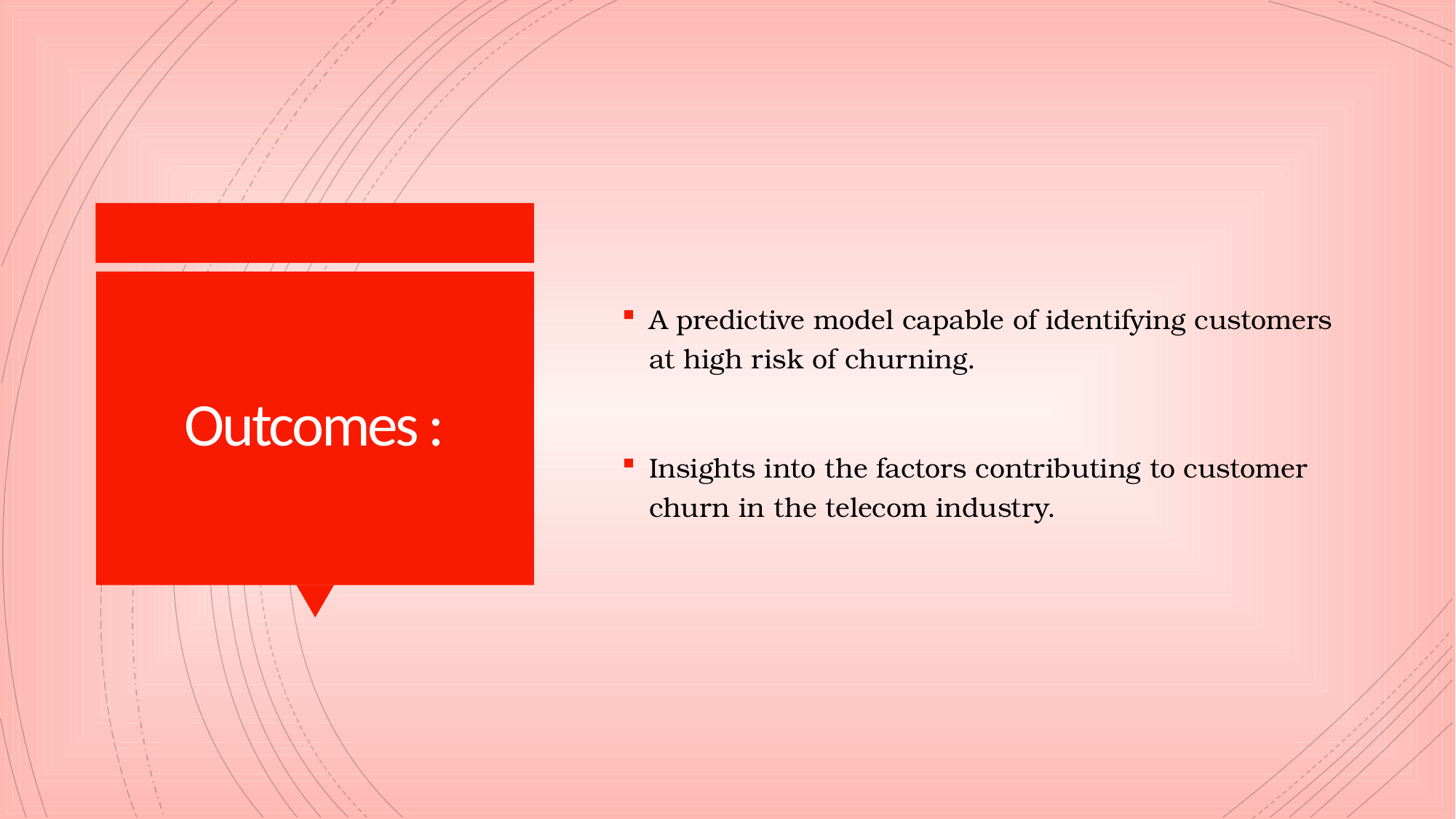

A predictive model capable of identifying customers at high risk of churning.

Insights into the factors contributing to customer churn in the telecom industry.
# Outcomes :